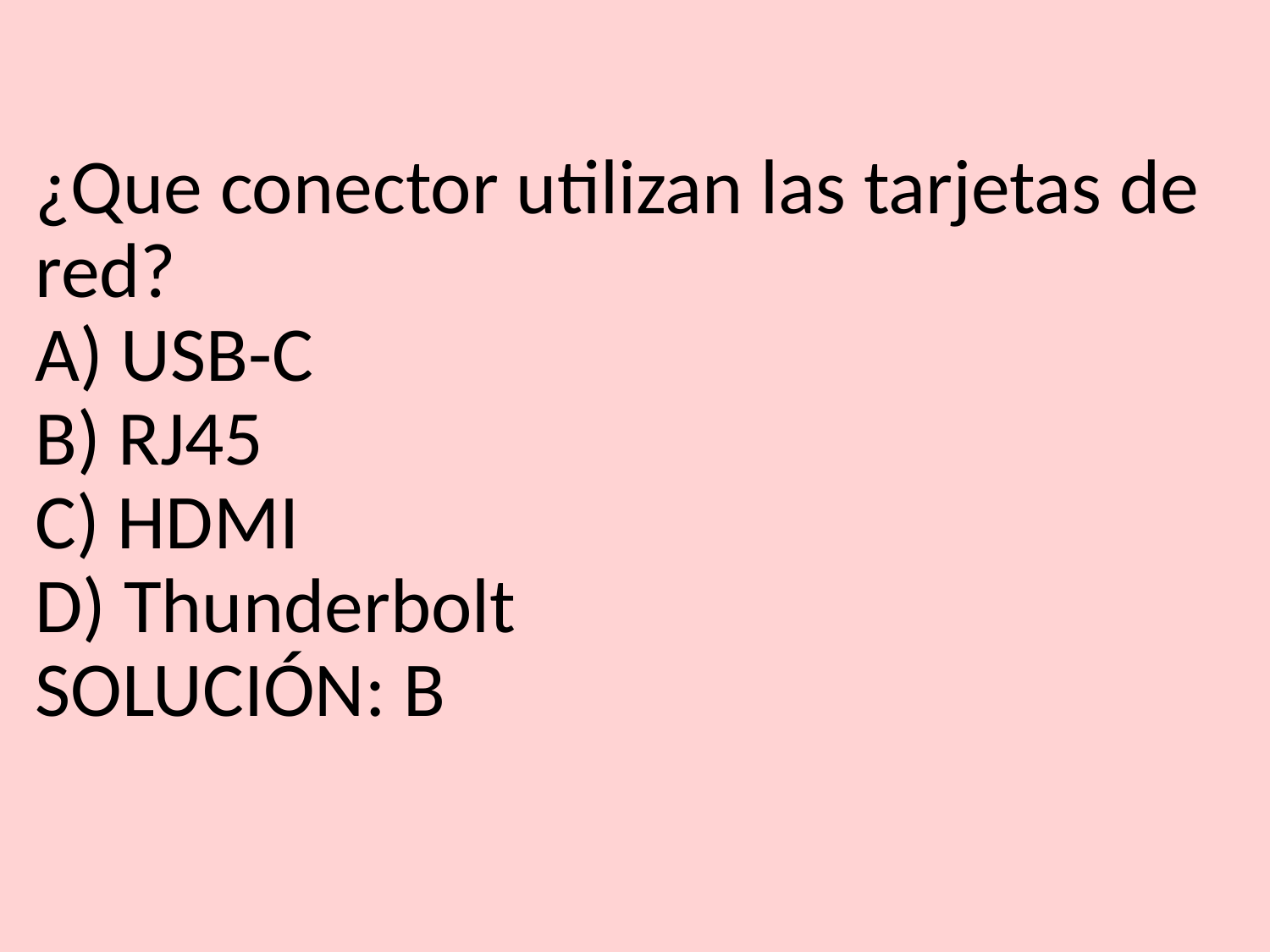

# ¿Que conector utilizan las tarjetas de red? A) USB-C B) RJ45 C) HDMI D) Thunderbolt SOLUCIÓN: B